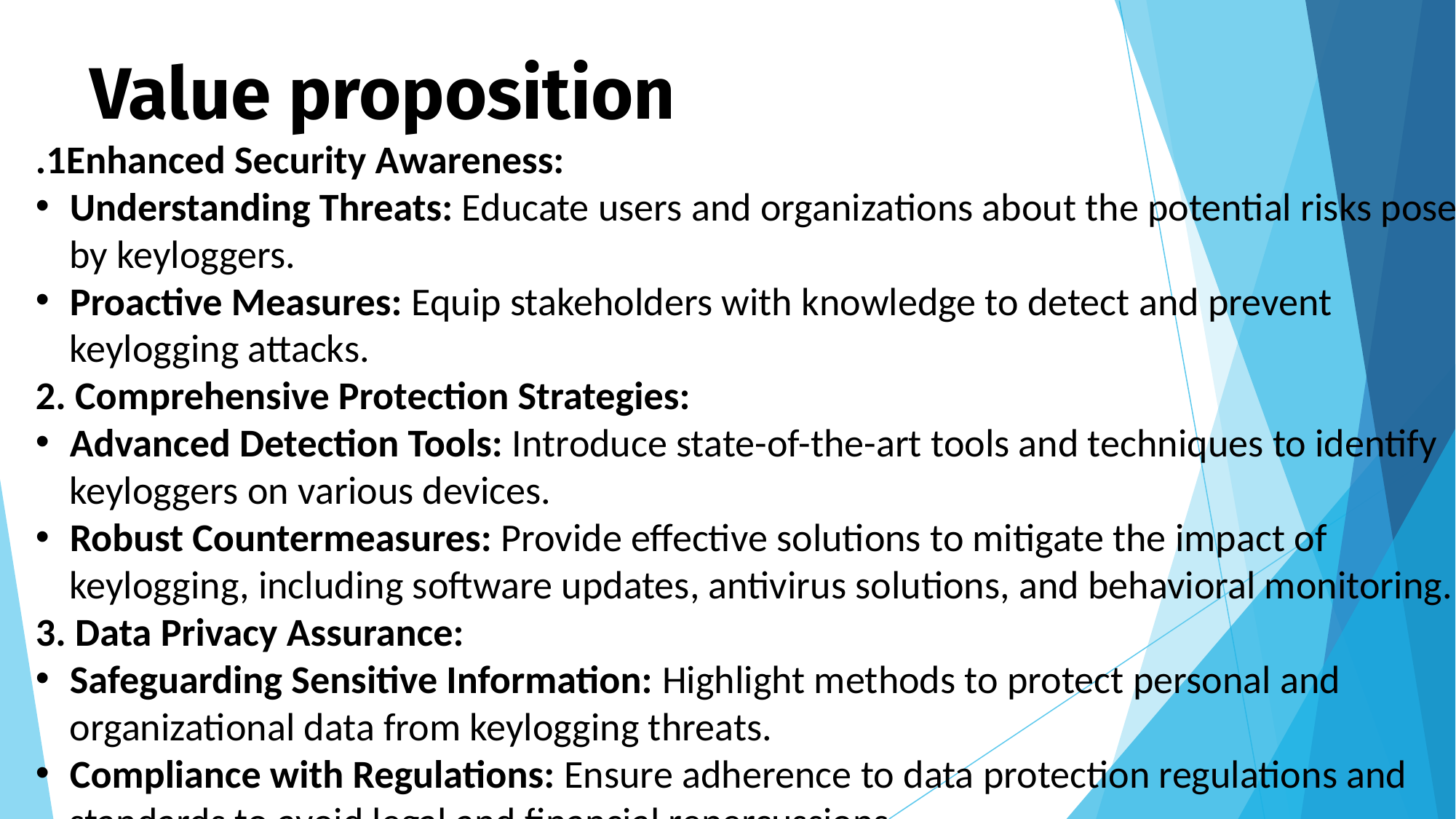

# Value proposition
.1Enhanced Security Awareness:
Understanding Threats: Educate users and organizations about the potential risks posed by keyloggers.
Proactive Measures: Equip stakeholders with knowledge to detect and prevent keylogging attacks.
2. Comprehensive Protection Strategies:
Advanced Detection Tools: Introduce state-of-the-art tools and techniques to identify keyloggers on various devices.
Robust Countermeasures: Provide effective solutions to mitigate the impact of keylogging, including software updates, antivirus solutions, and behavioral monitoring.
3. Data Privacy Assurance:
Safeguarding Sensitive Information: Highlight methods to protect personal and organizational data from keylogging threats.
Compliance with Regulations: Ensure adherence to data protection regulations and standards to avoid legal and financial repercussions.